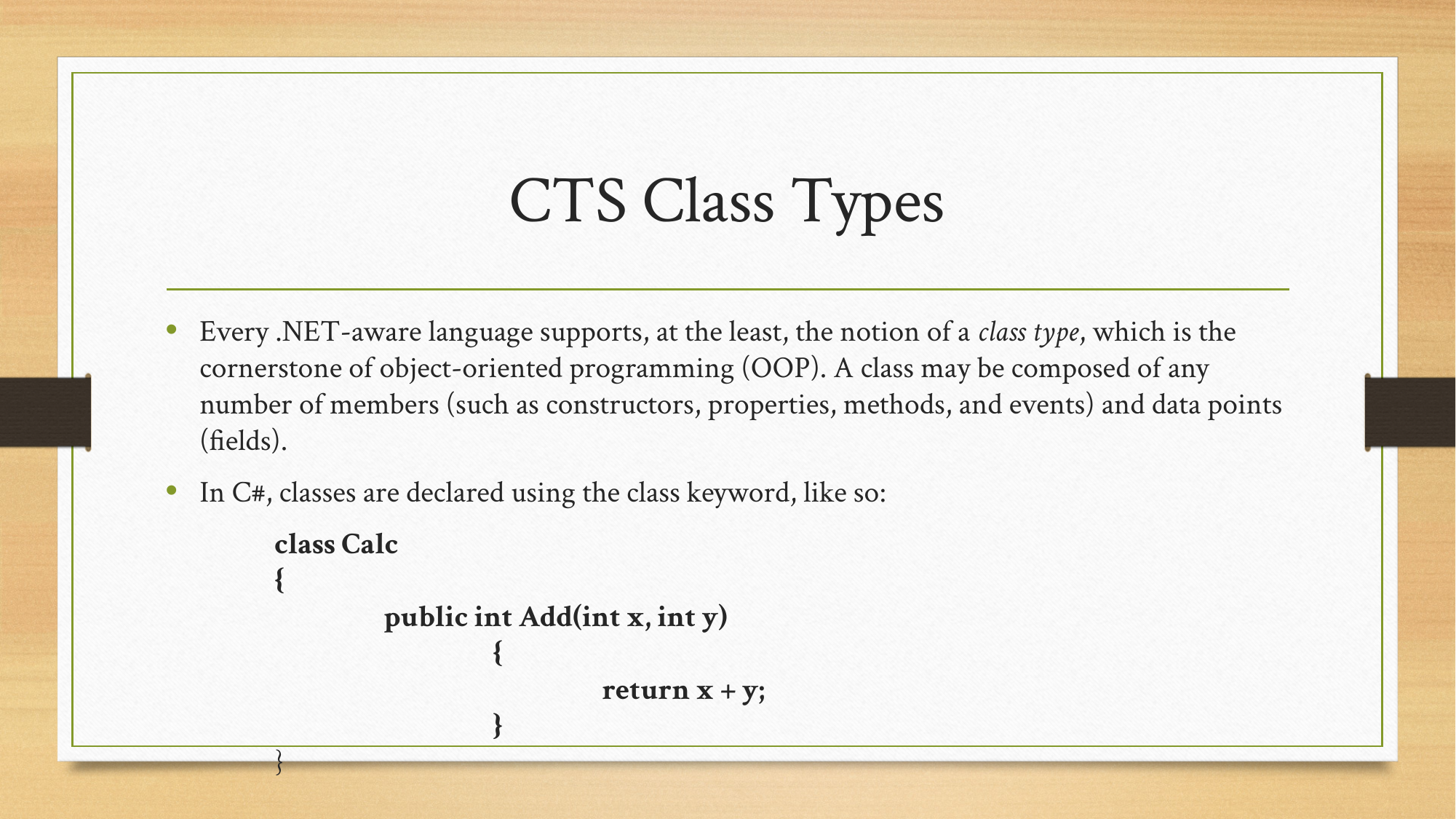

# CTS Class Types
Every .NET-aware language supports, at the least, the notion of a class type, which is the cornerstone of object-oriented programming (OOP). A class may be composed of any number of members (such as constructors, properties, methods, and events) and data points (fields).
In C#, classes are declared using the class keyword, like so:
	class Calc
	{
 	 	public int Add(int x, int y)
  			{
   	 			return x + y;
  			}
	}